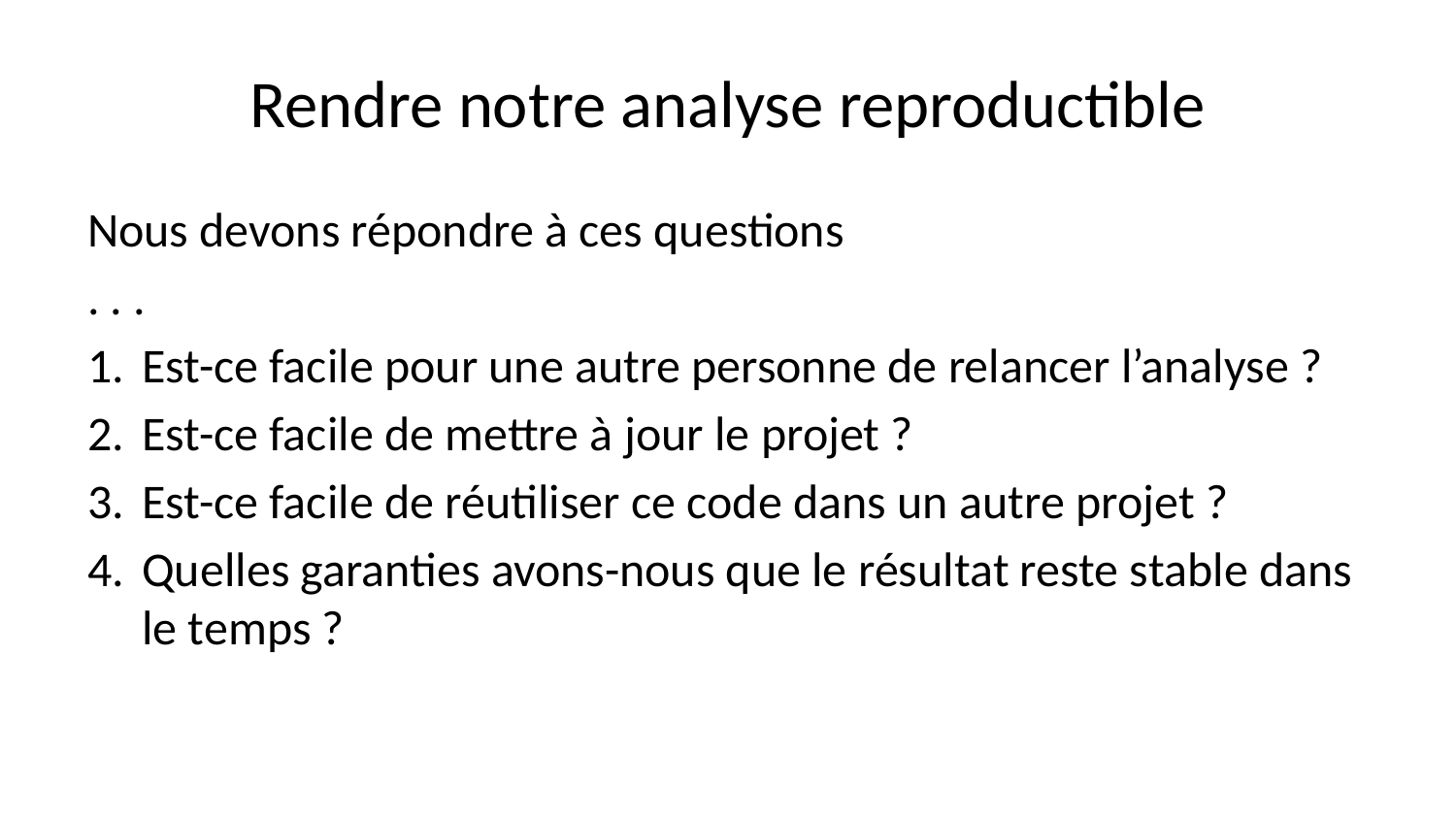

# Rendre notre analyse reproductible
Nous devons répondre à ces questions
. . .
Est-ce facile pour une autre personne de relancer l’analyse ?
Est-ce facile de mettre à jour le projet ?
Est-ce facile de réutiliser ce code dans un autre projet ?
Quelles garanties avons-nous que le résultat reste stable dans le temps ?